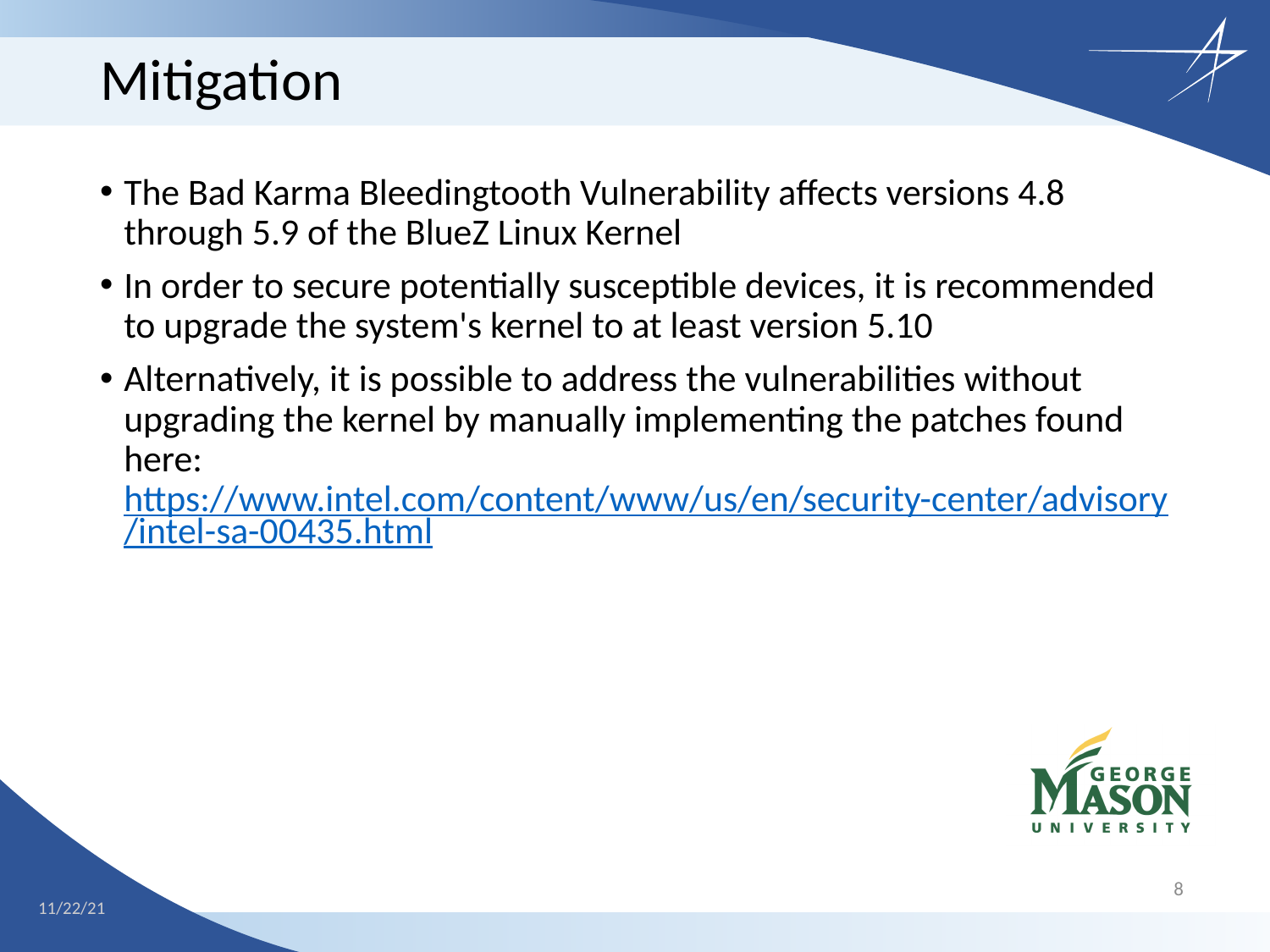

# Mitigation
The Bad Karma Bleedingtooth Vulnerability affects versions 4.8 through 5.9 of the BlueZ Linux Kernel
In order to secure potentially susceptible devices, it is recommended to upgrade the system's kernel to at least version 5.10
Alternatively, it is possible to address the vulnerabilities without upgrading the kernel by manually implementing the patches found here: https://www.intel.com/content/www/us/en/security-center/advisory/intel-sa-00435.html

8
11/01/21
11/22/21